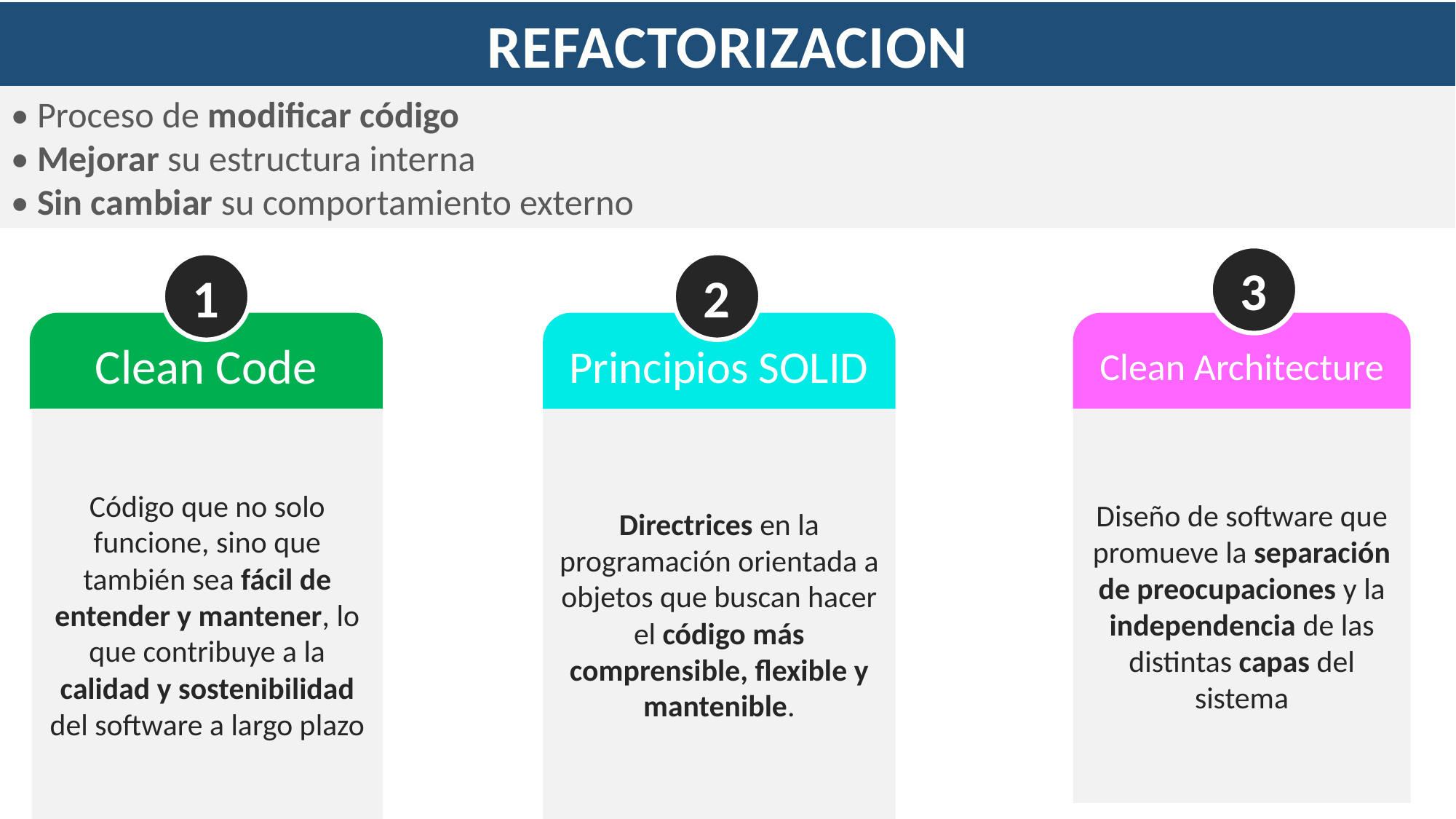

REFACTORIZACION
• Proceso de modificar código
• Mejorar su estructura interna
• Sin cambiar su comportamiento externo
3
Clean Architecture
Diseño de software que promueve la separación de preocupaciones y la independencia de las distintas capas del sistema
2
Principios SOLID
Directrices en la programación orientada a objetos que buscan hacer el código más comprensible, flexible y mantenible.
1
Clean Code
Código que no solo funcione, sino que también sea fácil de entender y mantener, lo que contribuye a la calidad y sostenibilidad del software a largo plazo